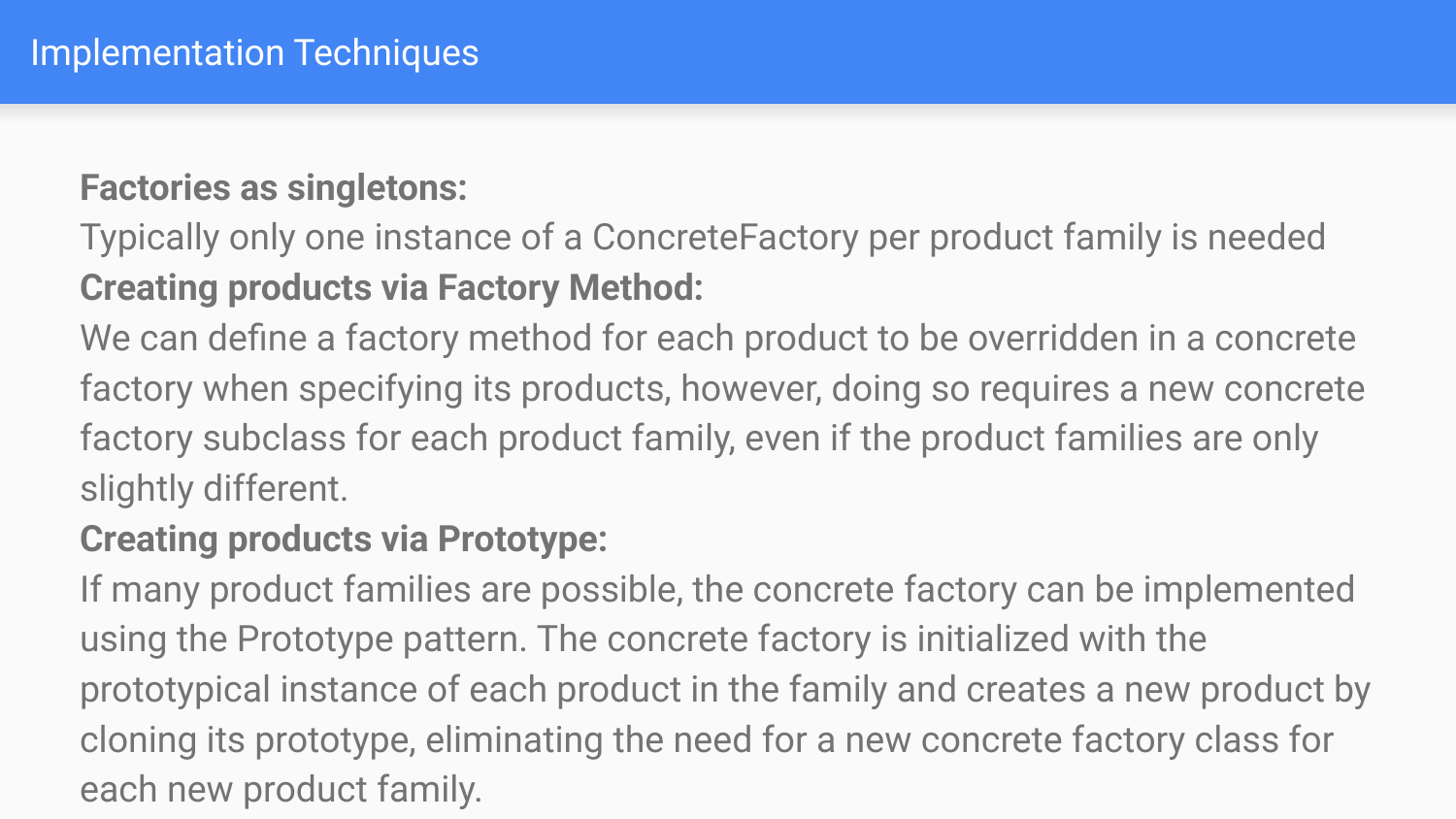

# Implementation Techniques

Factories as singletons:
Typically only one instance of a ConcreteFactory per product family is needed
Creating products via Factory Method:
We can define a factory method for each product to be overridden in a concrete factory when specifying its products, however, doing so requires a new concrete factory subclass for each product family, even if the product families are only slightly different.
Creating products via Prototype:
If many product families are possible, the concrete factory can be implemented using the Prototype pattern. The concrete factory is initialized with the prototypical instance of each product in the family and creates a new product by cloning its prototype, eliminating the need for a new concrete factory class for each new product family.